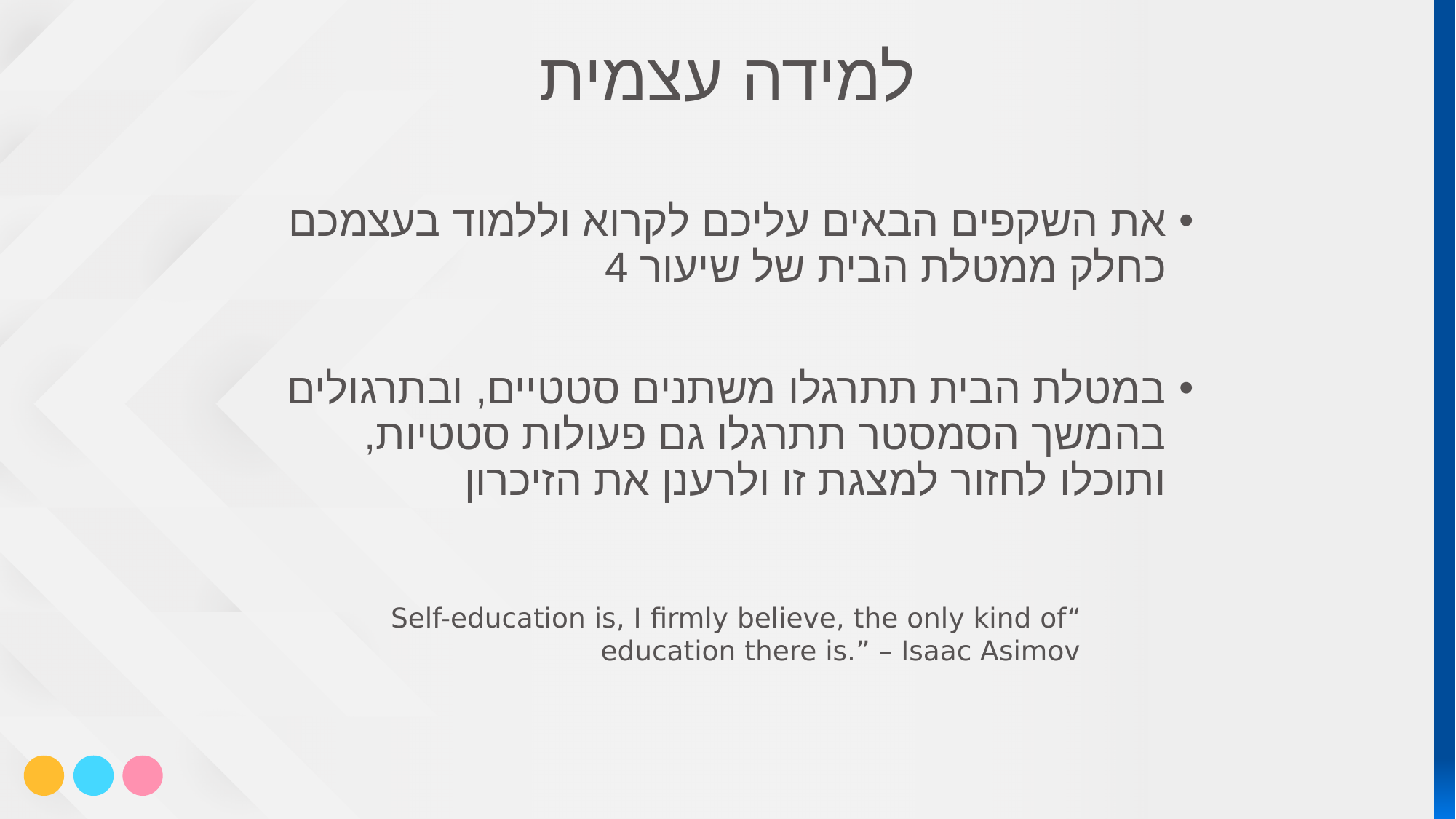

# למידה עצמית
את השקפים הבאים עליכם לקרוא וללמוד בעצמכם כחלק ממטלת הבית של שיעור 4

במטלת הבית תתרגלו משתנים סטטיים, ובתרגולים בהמשך הסמסטר תתרגלו גם פעולות סטטיות, ותוכלו לחזור למצגת זו ולרענן את הזיכרון
“Self-education is, I firmly believe, the only kind of education there is.” – Isaac Asimov